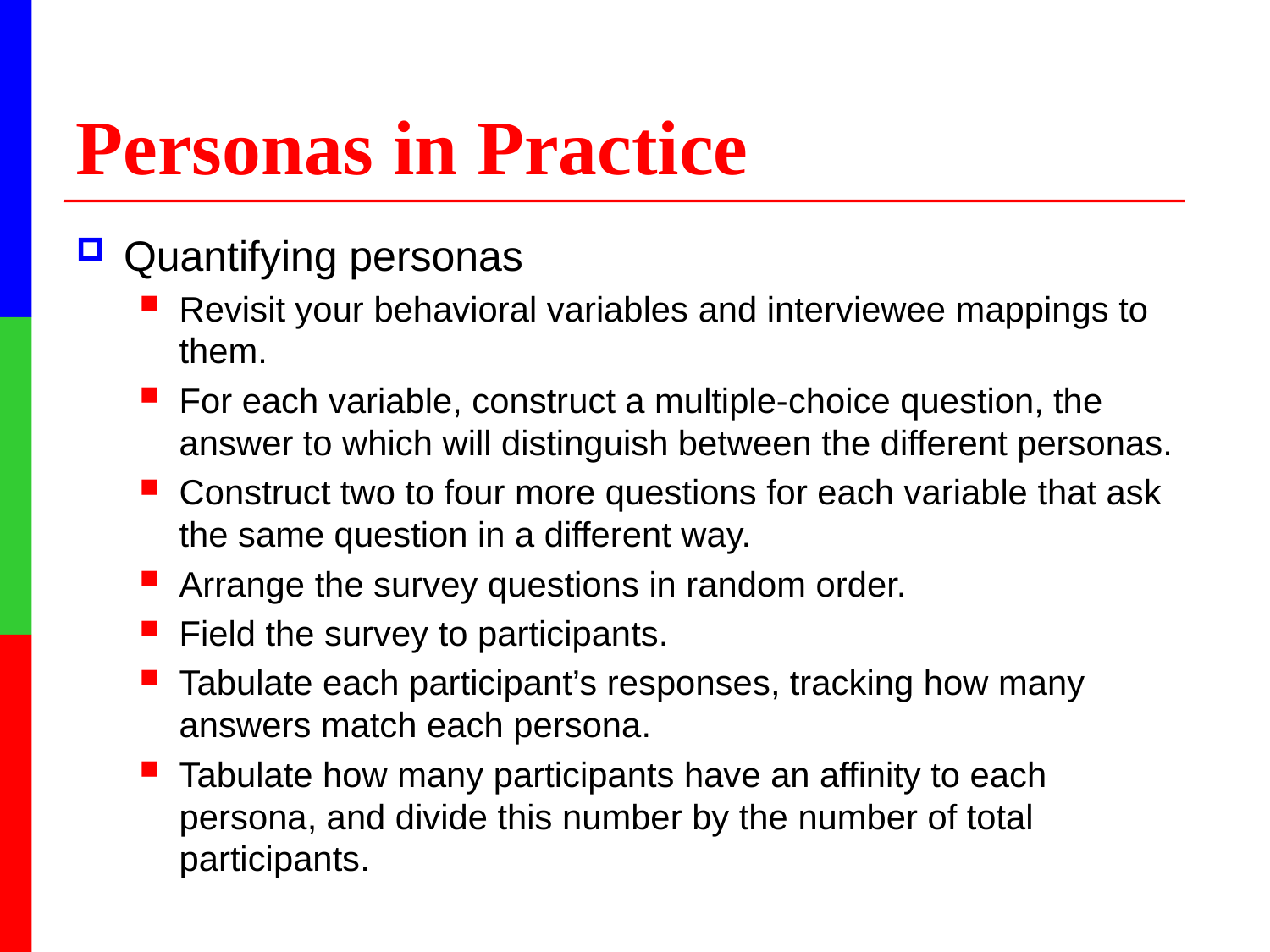

# Personas in Practice
Quantifying personas
Revisit your behavioral variables and interviewee mappings to them.
For each variable, construct a multiple-choice question, the answer to which will distinguish between the different personas.
Construct two to four more questions for each variable that ask the same question in a different way.
Arrange the survey questions in random order.
Field the survey to participants.
Tabulate each participant’s responses, tracking how many answers match each persona.
Tabulate how many participants have an affinity to each persona, and divide this number by the number of total participants.